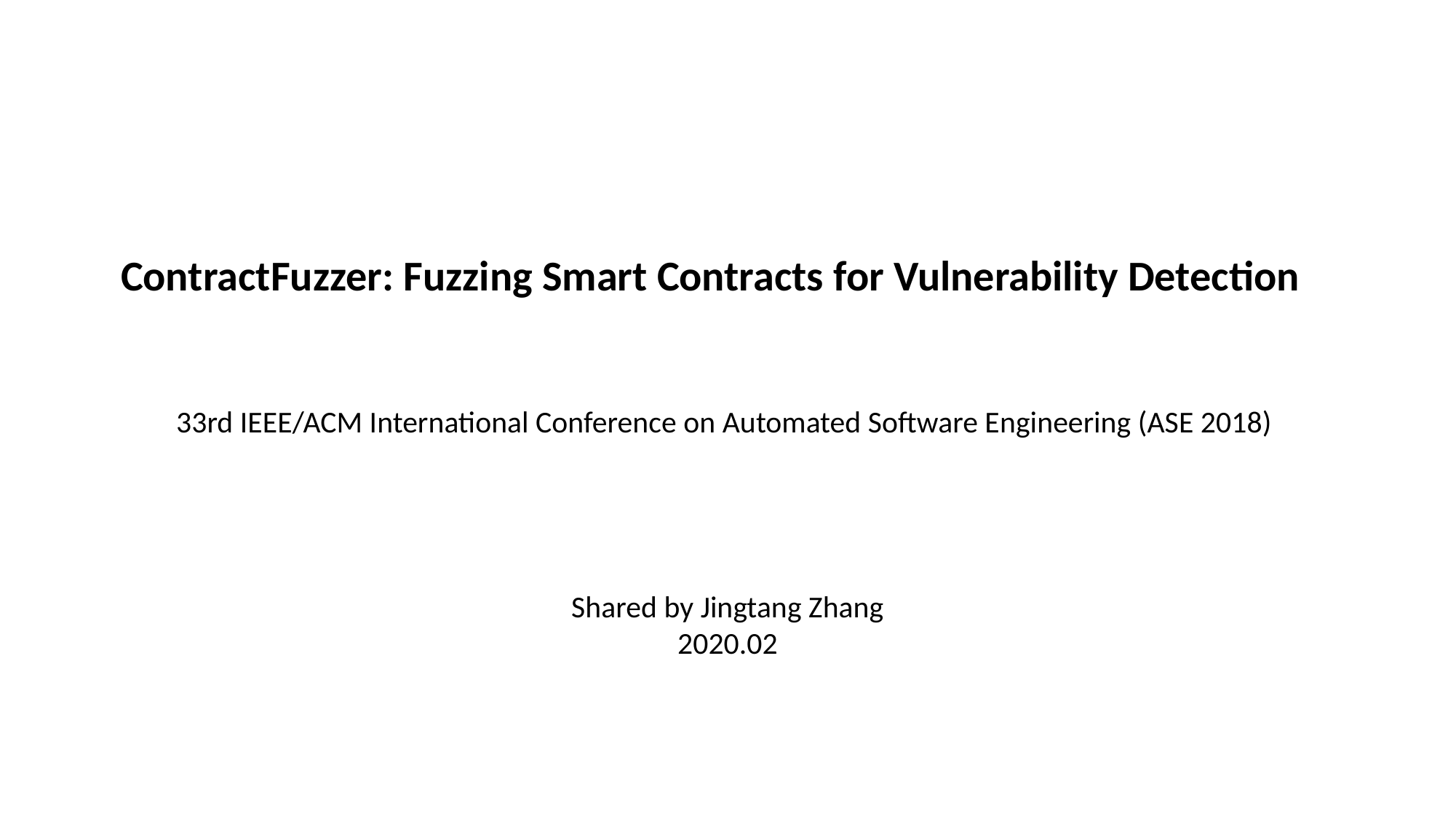

ContractFuzzer: Fuzzing Smart Contracts for Vulnerability Detection
33rd IEEE/ACM International Conference on Automated Software Engineering (ASE 2018)
Shared by Jingtang Zhang
2020.02